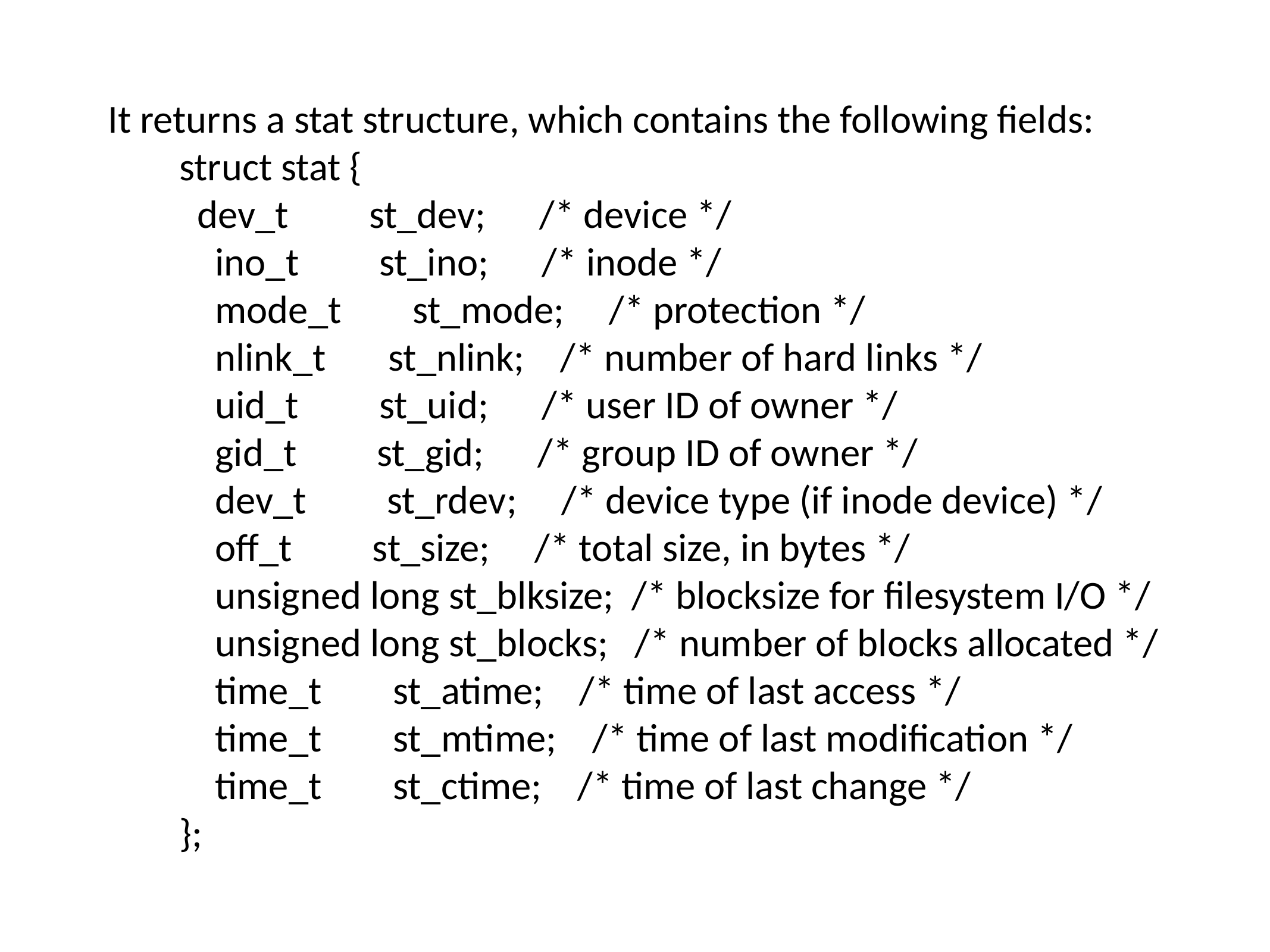

It returns a stat structure, which contains the following fields:
        struct stat {
	dev_t         st_dev;      /* device */
            ino_t         st_ino;      /* inode */
            mode_t        st_mode;     /* protection */
            nlink_t       st_nlink;    /* number of hard links */
            uid_t         st_uid;      /* user ID of owner */
            gid_t         st_gid;      /* group ID of owner */
            dev_t         st_rdev;     /* device type (if inode device) */
            off_t         st_size;     /* total size, in bytes */
            unsigned long st_blksize;  /* blocksize for filesystem I/O */
            unsigned long st_blocks;   /* number of blocks allocated */
            time_t        st_atime;    /* time of last access */
            time_t        st_mtime;    /* time of last modification */
            time_t        st_ctime;    /* time of last change */
        };